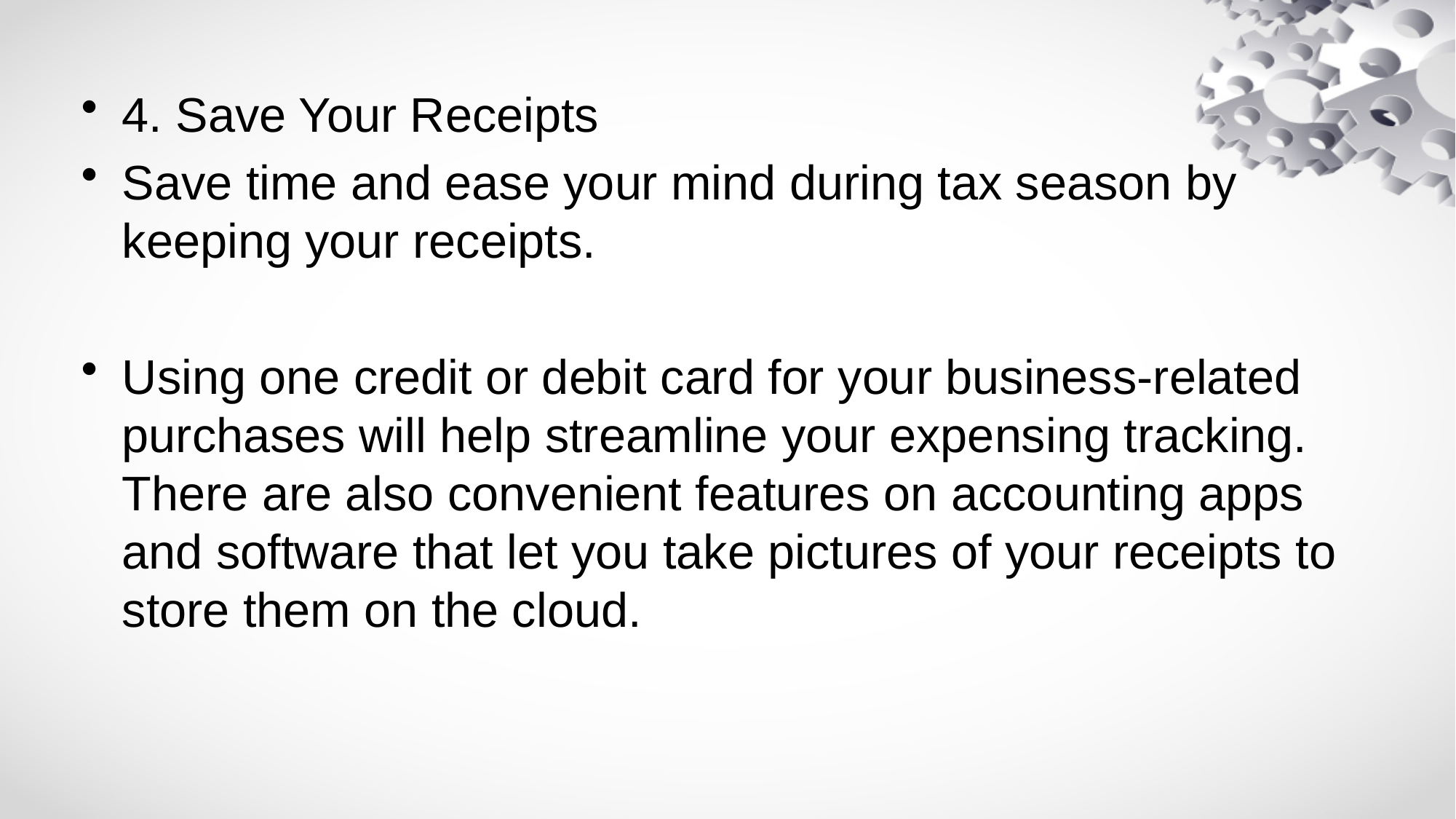

#
4. Save Your Receipts
Save time and ease your mind during tax season by keeping your receipts.

Using one credit or debit card for your business-related purchases will help streamline your expensing tracking. There are also convenient features on accounting apps and software that let you take pictures of your receipts to store them on the cloud.